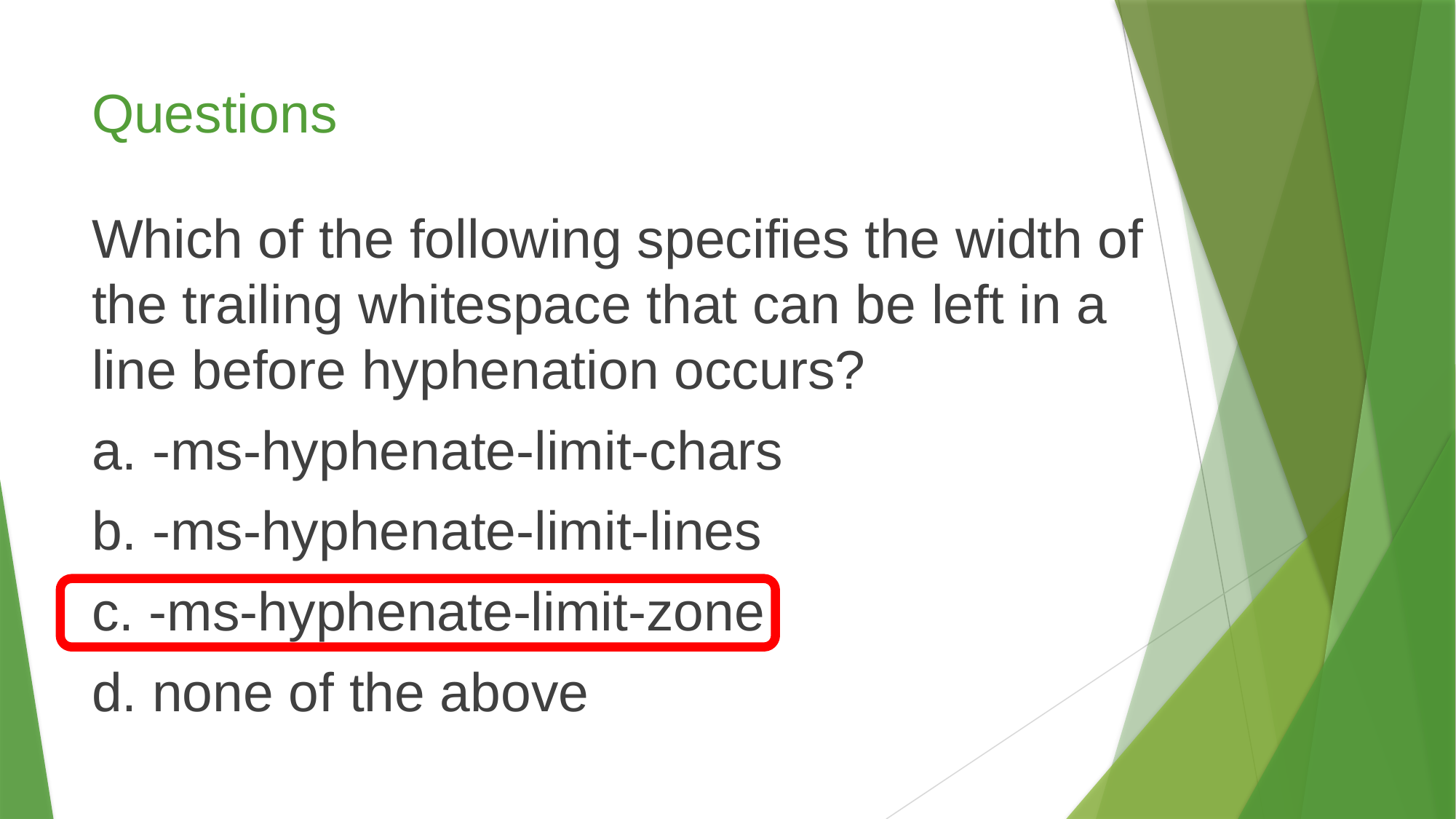

# Questions
Which of the following specifies the width of the trailing whitespace that can be left in a line before hyphenation occurs?
a. -ms-hyphenate-limit-chars
b. -ms-hyphenate-limit-lines
c. -ms-hyphenate-limit-zone
d. none of the above